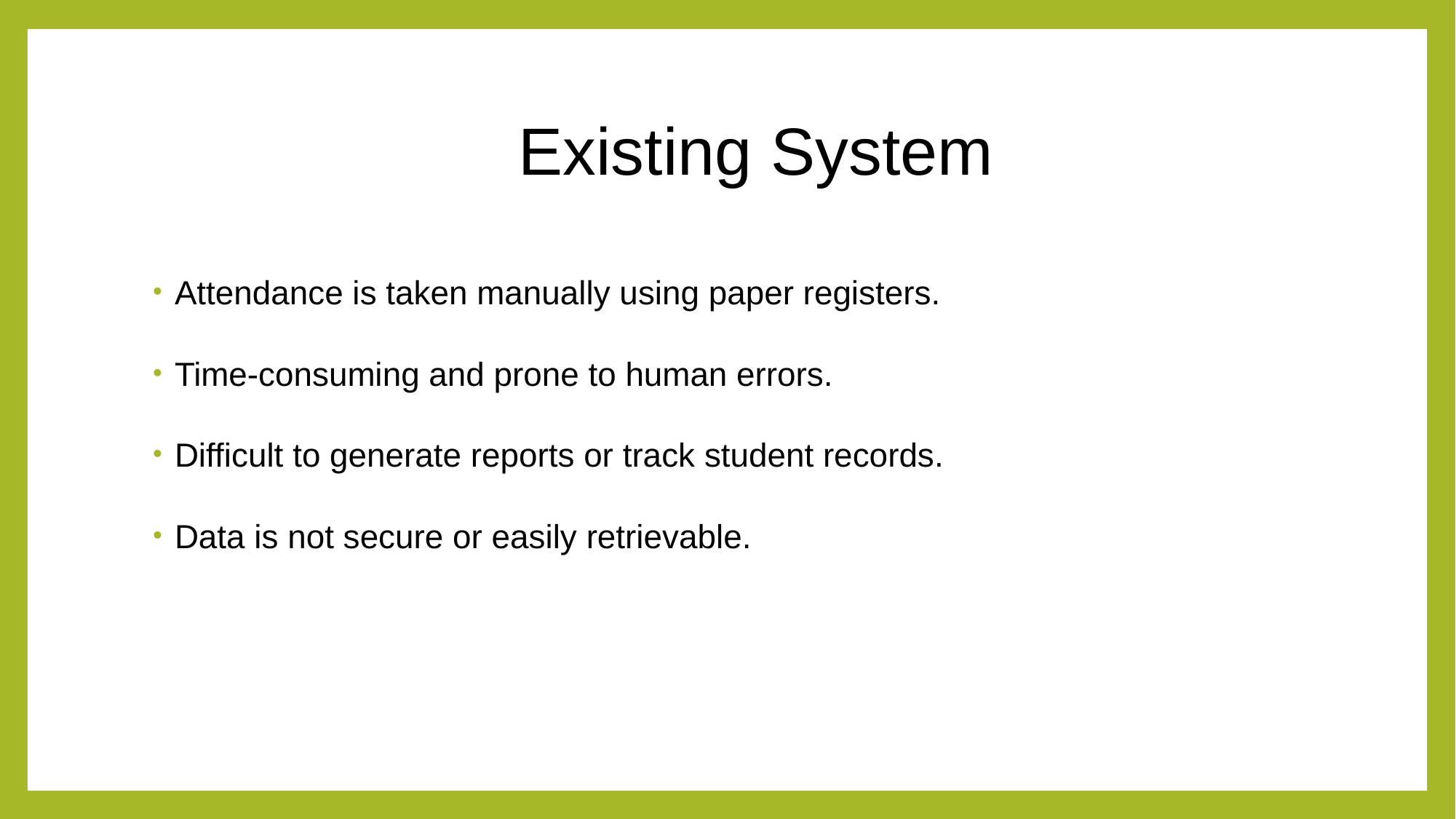

# Existing System
Attendance is taken manually using paper registers.
Time-consuming and prone to human errors.
Difficult to generate reports or track student records.
Data is not secure or easily retrievable.